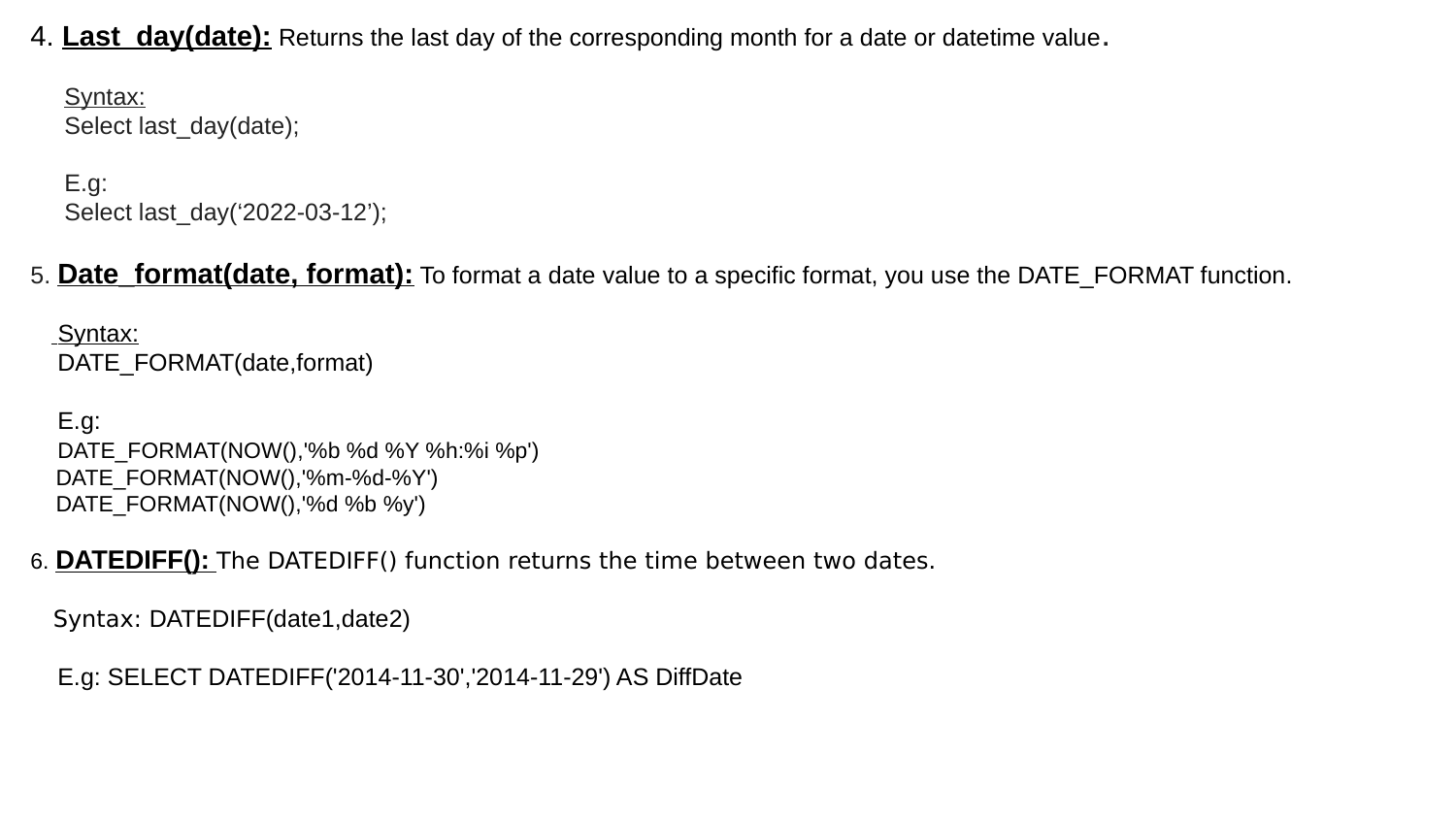

4. Last_day(date): Returns the last day of the corresponding month for a date or datetime value.

     Syntax:
     Select last_day(date);

     E.g:
     Select last_day(‘2022-03-12’);

5. Date_format(date, format): To format a date value to a specific format, you use the DATE_FORMAT function.

    Syntax:
    DATE_FORMAT(date,format)

    E.g:
    DATE_FORMAT(NOW(),'%b %d %Y %h:%i %p')
    DATE_FORMAT(NOW(),'%m-%d-%Y')
    DATE_FORMAT(NOW(),'%d %b %y')

6. DATEDIFF(): The DATEDIFF() function returns the time between two dates.

   Syntax: DATEDIFF(date1,date2)

    E.g: SELECT DATEDIFF('2014-11-30','2014-11-29') AS DiffDate